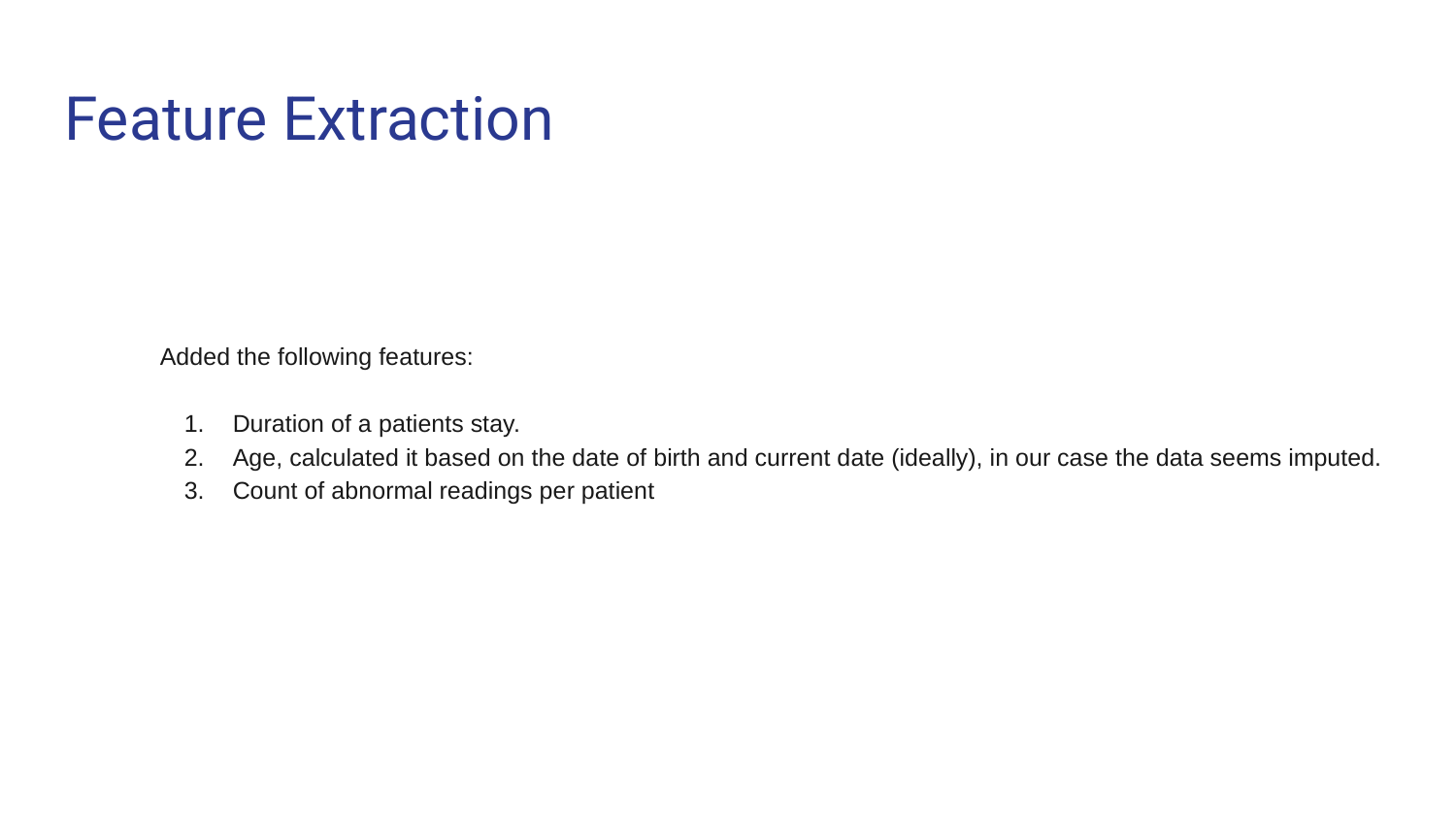

# Feature Extraction

Added the following features:

Duration of a patients stay.
Age, calculated it based on the date of birth and current date (ideally), in our case the data seems imputed.
Count of abnormal readings per patient